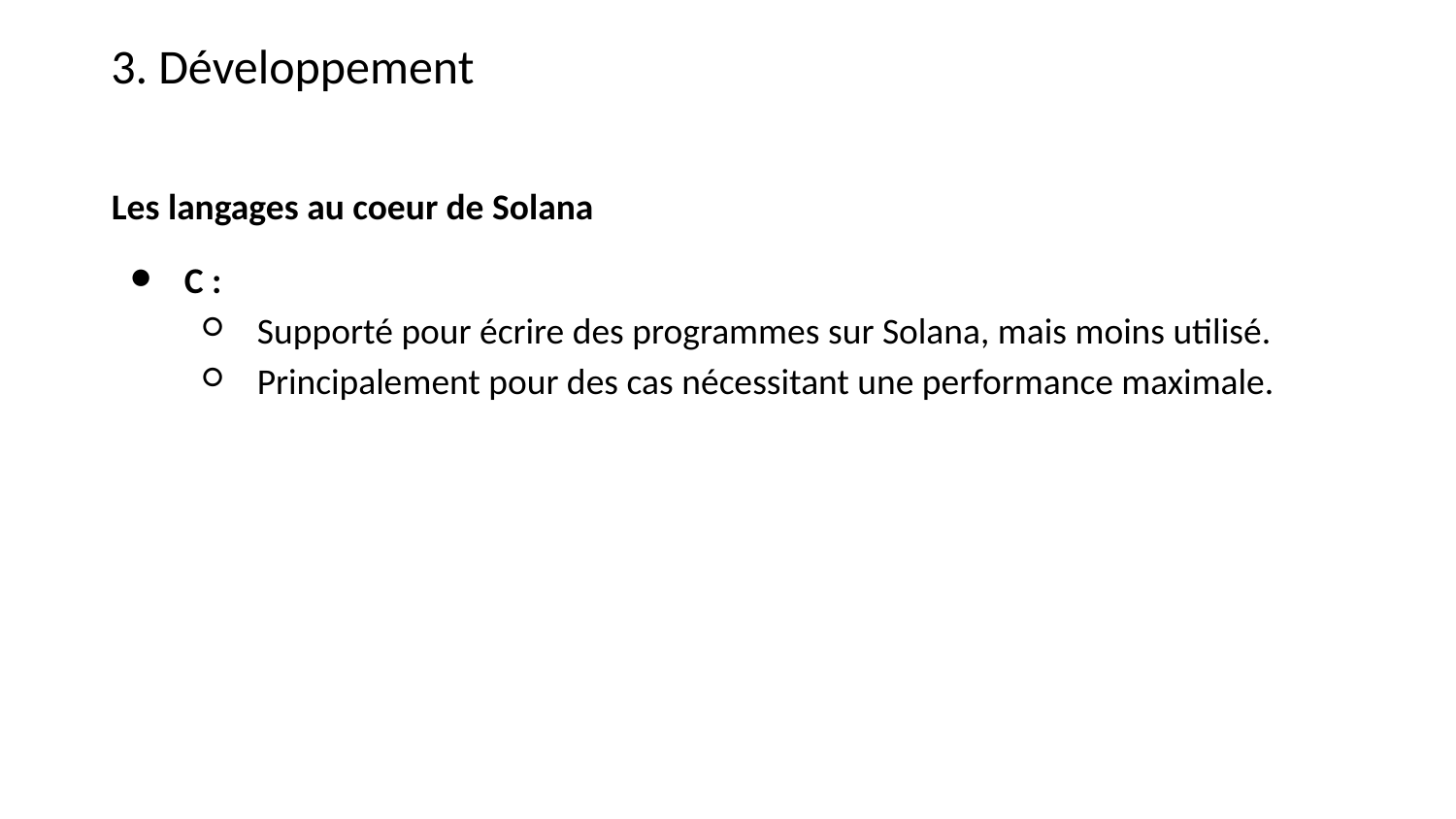

3. Développement
Les langages au coeur de Solana
C :
Supporté pour écrire des programmes sur Solana, mais moins utilisé.
Principalement pour des cas nécessitant une performance maximale.